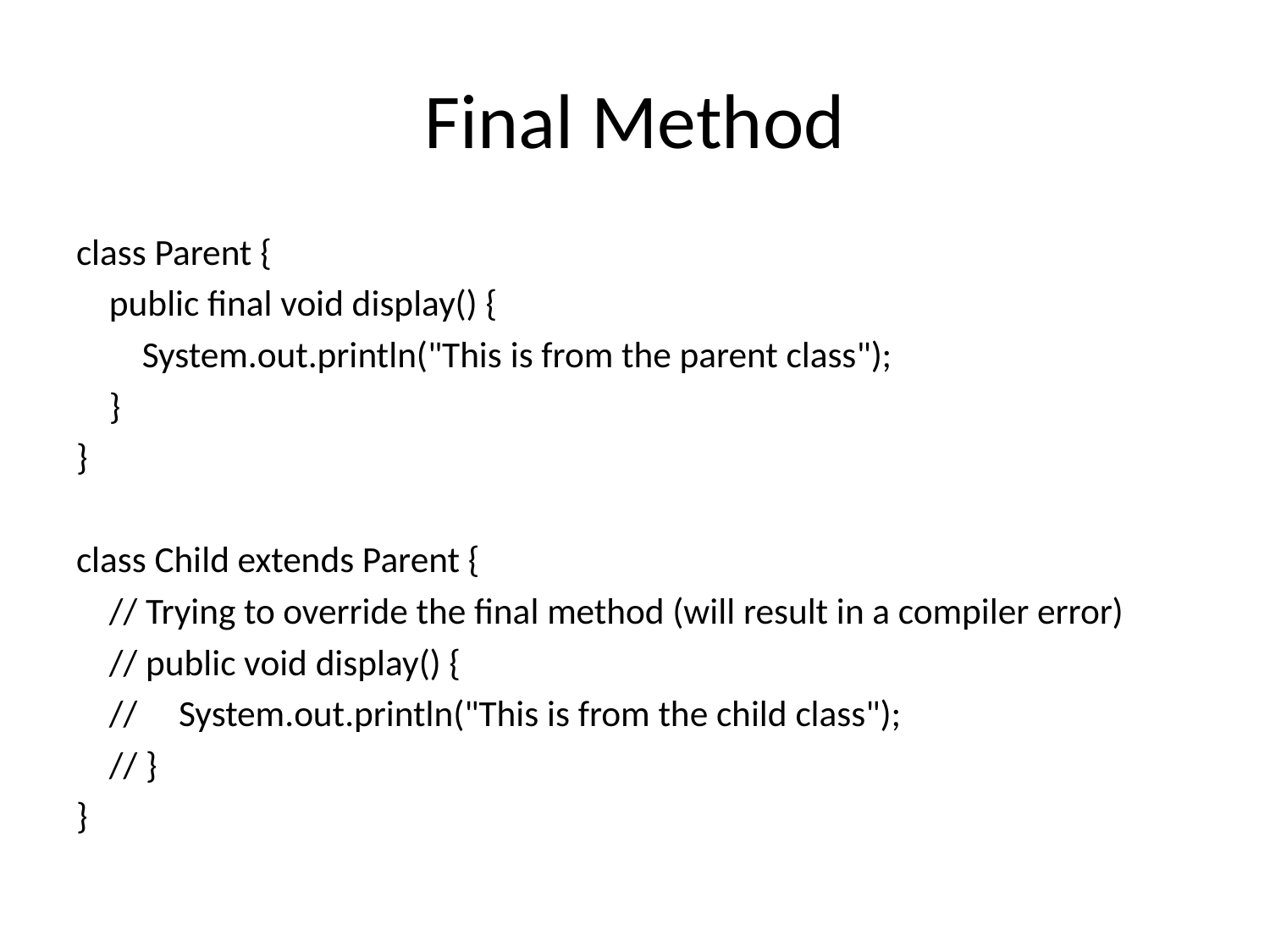

# Final Method
class Parent {
    public final void display() {
        System.out.println("This is from the parent class");
    }
}

class Child extends Parent {
    // Trying to override the final method (will result in a compiler error)
    // public void display() {
    //     System.out.println("This is from the child class");
    // }
}